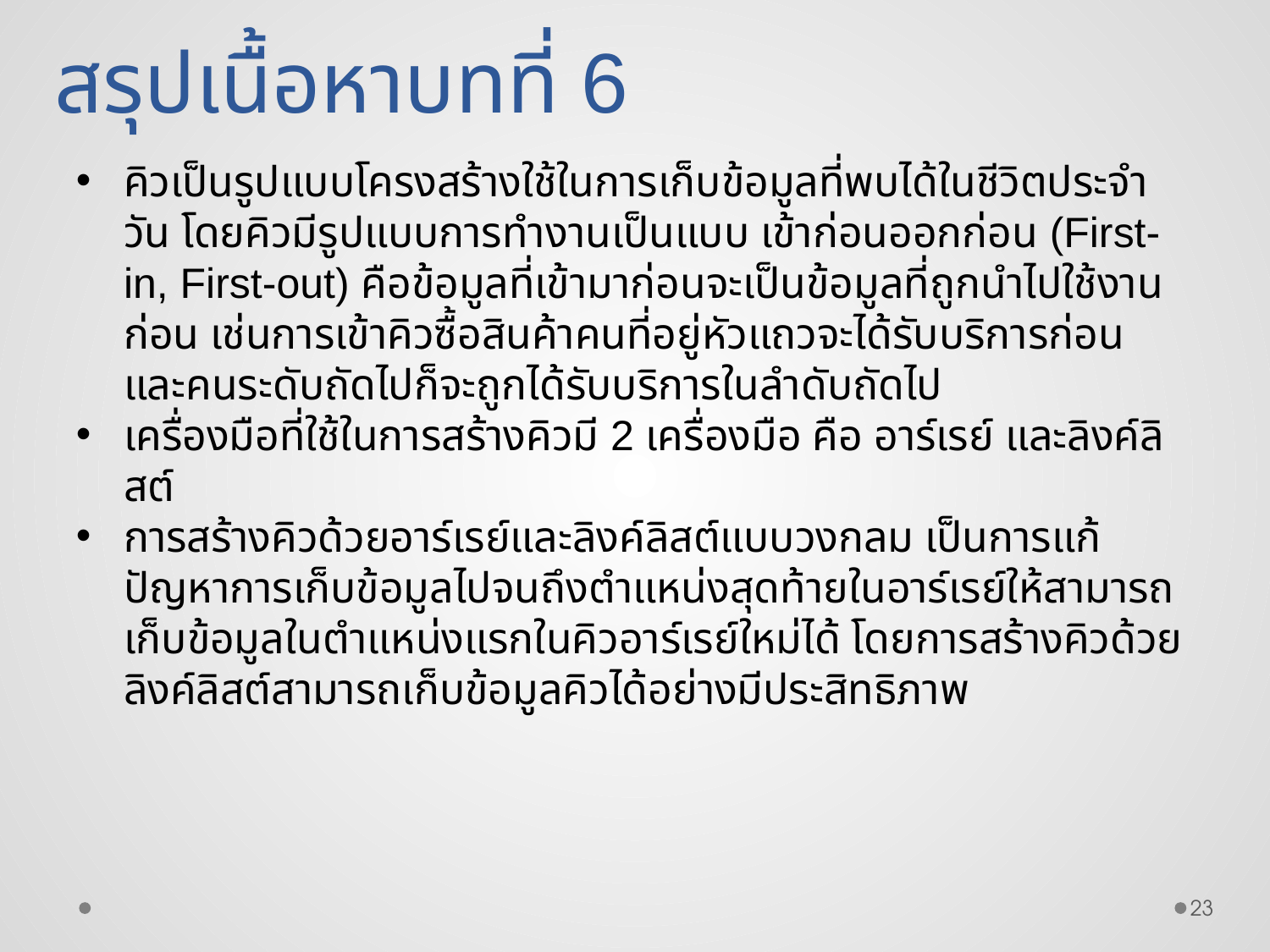

สรุปเนื้อหาบทที่ 6
คิวเป็นรูปแบบโครงสร้างใช้ในการเก็บข้อมูลที่พบได้ในชีวิตประจำวัน โดยคิวมีรูปแบบการทำงานเป็นแบบ เข้าก่อนออกก่อน (First-in, First-out) คือข้อมูลที่เข้ามาก่อนจะเป็นข้อมูลที่ถูกนำไปใช้งานก่อน เช่นการเข้าคิวซื้อสินค้าคนที่อยู่หัวแถวจะได้รับบริการก่อนและคนระดับถัดไปก็จะถูกได้รับบริการในลำดับถัดไป
เครื่องมือที่ใช้ในการสร้างคิวมี 2 เครื่องมือ คือ อาร์เรย์ และลิงค์ลิสต์
การสร้างคิวด้วยอาร์เรย์และลิงค์ลิสต์แบบวงกลม เป็นการแก้ปัญหาการเก็บข้อมูลไปจนถึงตำแหน่งสุดท้ายในอาร์เรย์ให้สามารถเก็บข้อมูลในตำแหน่งแรกในคิวอาร์เรย์ใหม่ได้ โดยการสร้างคิวด้วยลิงค์ลิสต์สามารถเก็บข้อมูลคิวได้อย่างมีประสิทธิภาพ
23